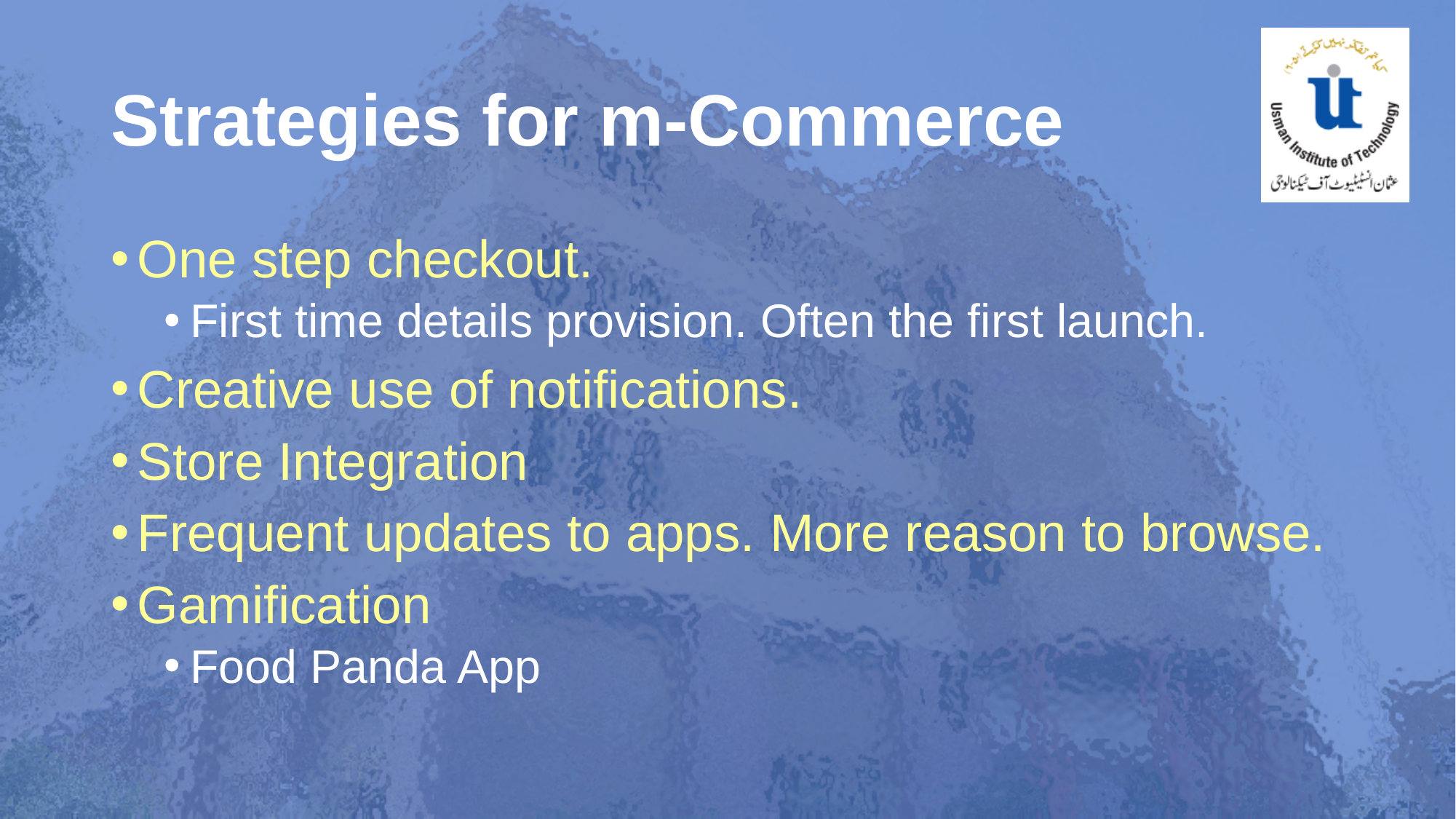

# Strategies for m-Commerce
One step checkout.
First time details provision. Often the first launch.
Creative use of notifications.
Store Integration
Frequent updates to apps. More reason to browse.
Gamification
Food Panda App